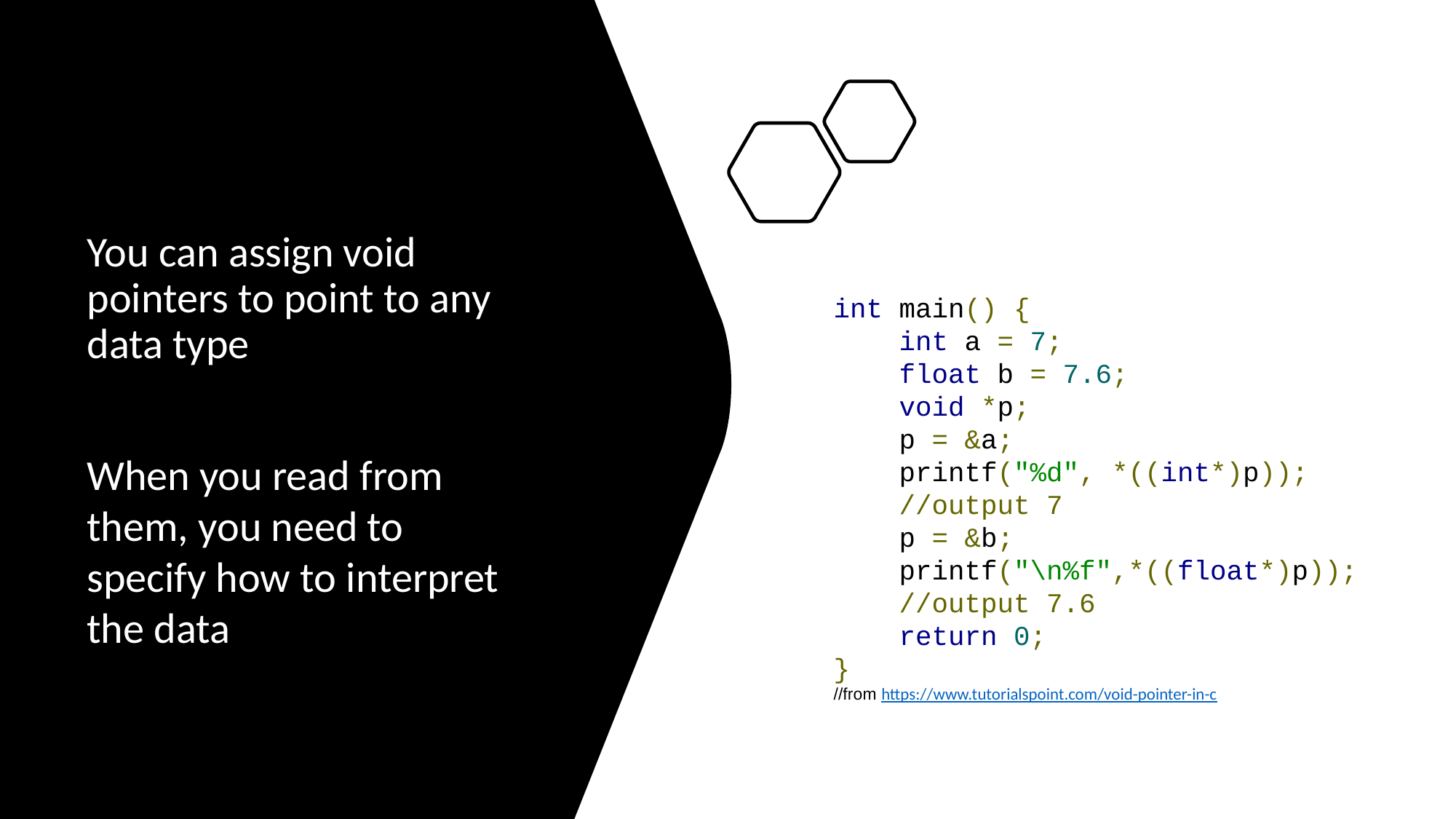

# You can assign void pointers to point to any data type
int main() {
    int a = 7;
    float b = 7.6;
    void *p;
    p = &a;
    printf("%d", *((int*)p));
    //output 7
    p = &b;
    printf("\n%f",*((float*)p));
    //output 7.6
    return 0;
}
//from https://www.tutorialspoint.com/void-pointer-in-c
When you read from them, you need to specify how to interpret the data